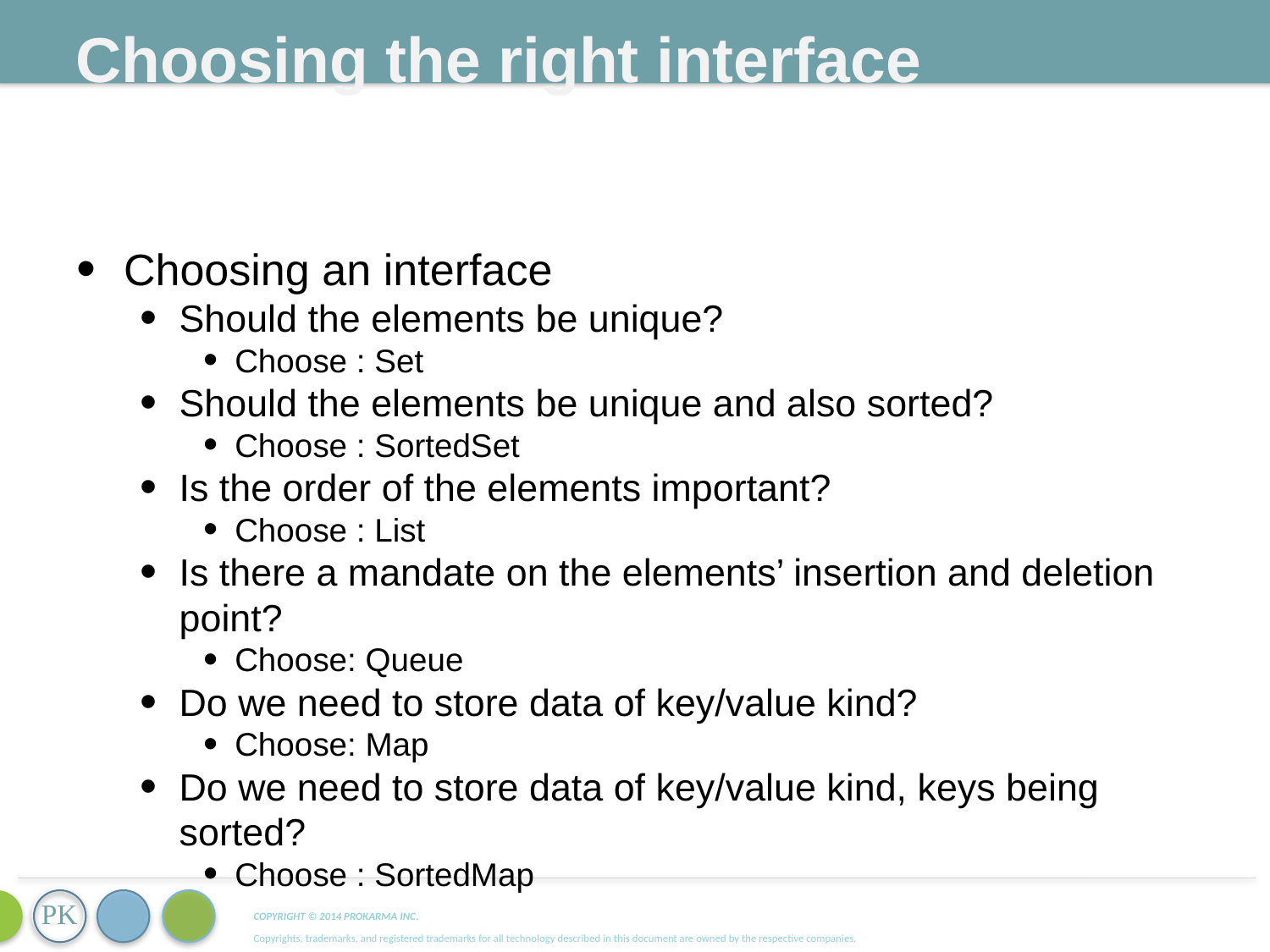

Choosing the right interface
Choosing an interface
Should the elements be unique?
Choose : Set
Should the elements be unique and also sorted?
Choose : SortedSet
Is the order of the elements important?
Choose : List
Is there a mandate on the elements’ insertion and deletion point?
Choose: Queue
Do we need to store data of key/value kind?
Choose: Map
Do we need to store data of key/value kind, keys being sorted?
Choose : SortedMap